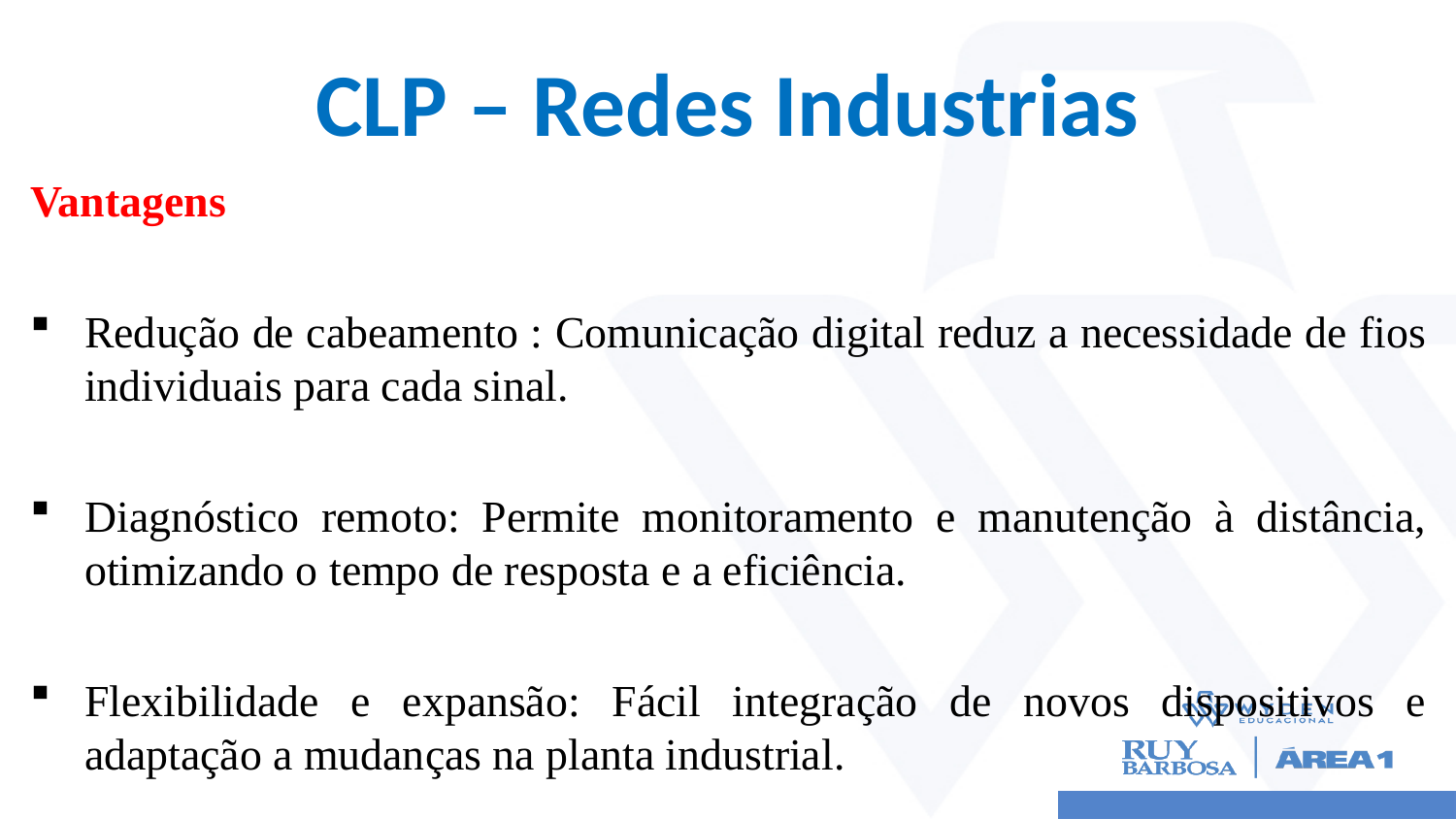

# CLP – Redes Industrias
Vantagens

Redução de cabeamento : Comunicação digital reduz a necessidade de fios individuais para cada sinal.

Diagnóstico remoto: Permite monitoramento e manutenção à distância, otimizando o tempo de resposta e a eficiência.

Flexibilidade e expansão: Fácil integração de novos dispositivos e adaptação a mudanças na planta industrial.